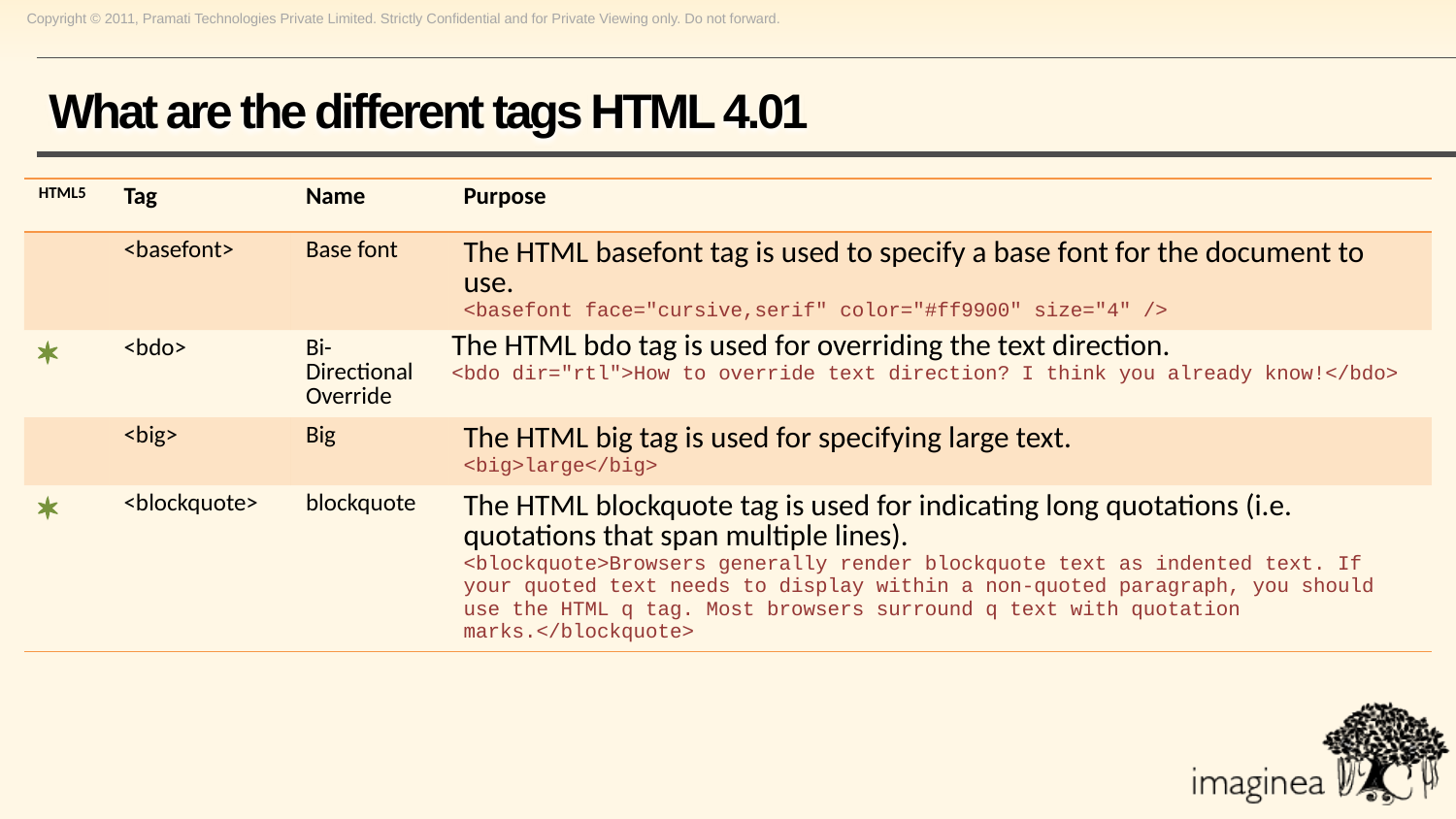

# What are the different tags HTML 4.01
| HTML5 | Tag | Name | Purpose |
| --- | --- | --- | --- |
|  | <basefont> | Base font | The HTML basefont tag is used to specify a base font for the document to use. <basefont face="cursive,serif" color="#ff9900" size="4" /> |
| ∗ | <bdo> | Bi-Directional Override | The HTML bdo tag is used for overriding the text direction. <bdo dir="rtl">How to override text direction? I think you already know!</bdo> |
|  | <big> | Big | The HTML big tag is used for specifying large text. <big>large</big> |
| ∗ | <blockquote> | blockquote | The HTML blockquote tag is used for indicating long quotations (i.e. quotations that span multiple lines). <blockquote>Browsers generally render blockquote text as indented text. If your quoted text needs to display within a non-quoted paragraph, you should use the HTML q tag. Most browsers surround q text with quotation marks.</blockquote> |